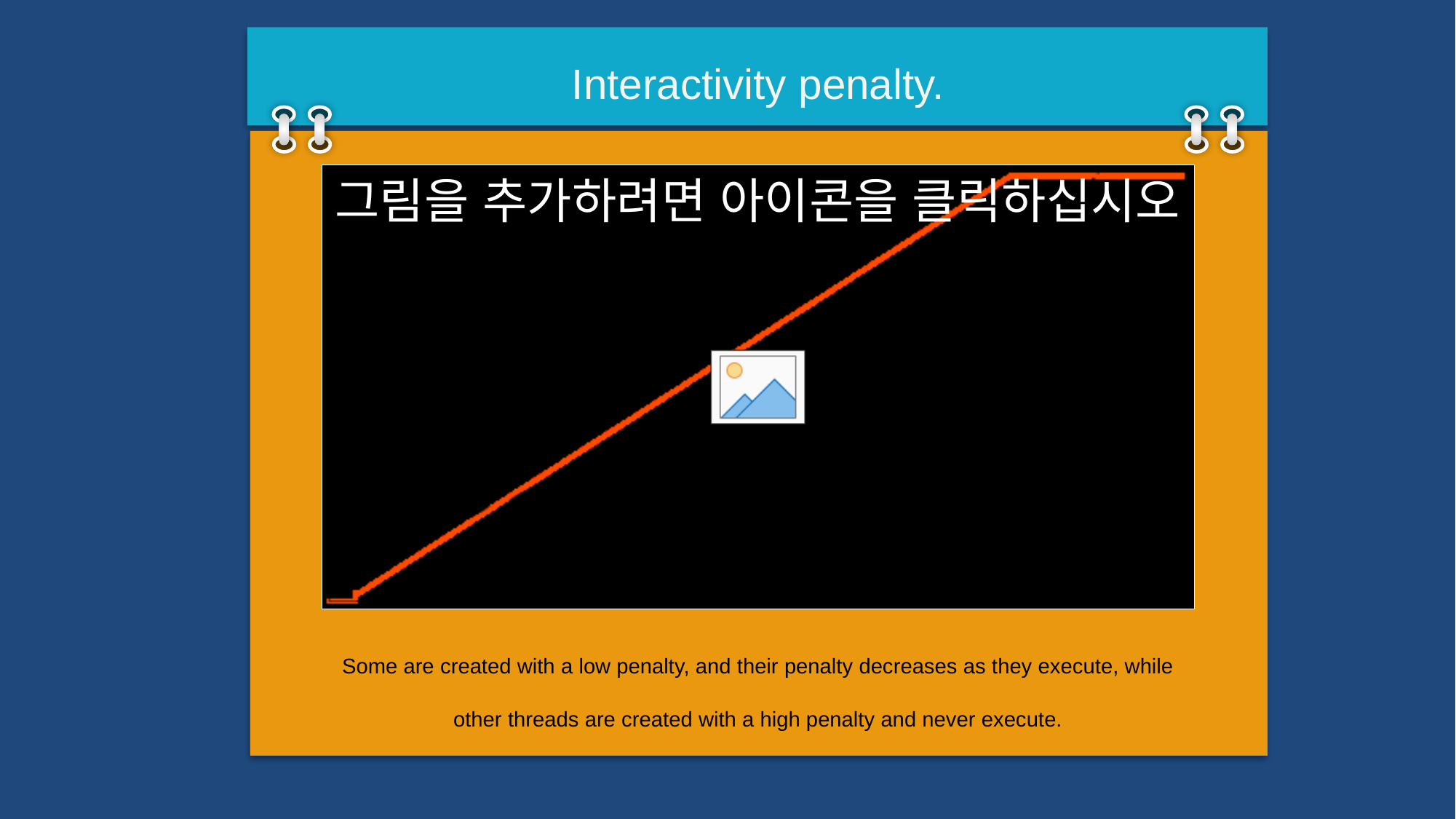

# Interactivity penalty.

Some are created with a low penalty, and their penalty decreases as they execute, while other threads are created with a high penalty and never execute.